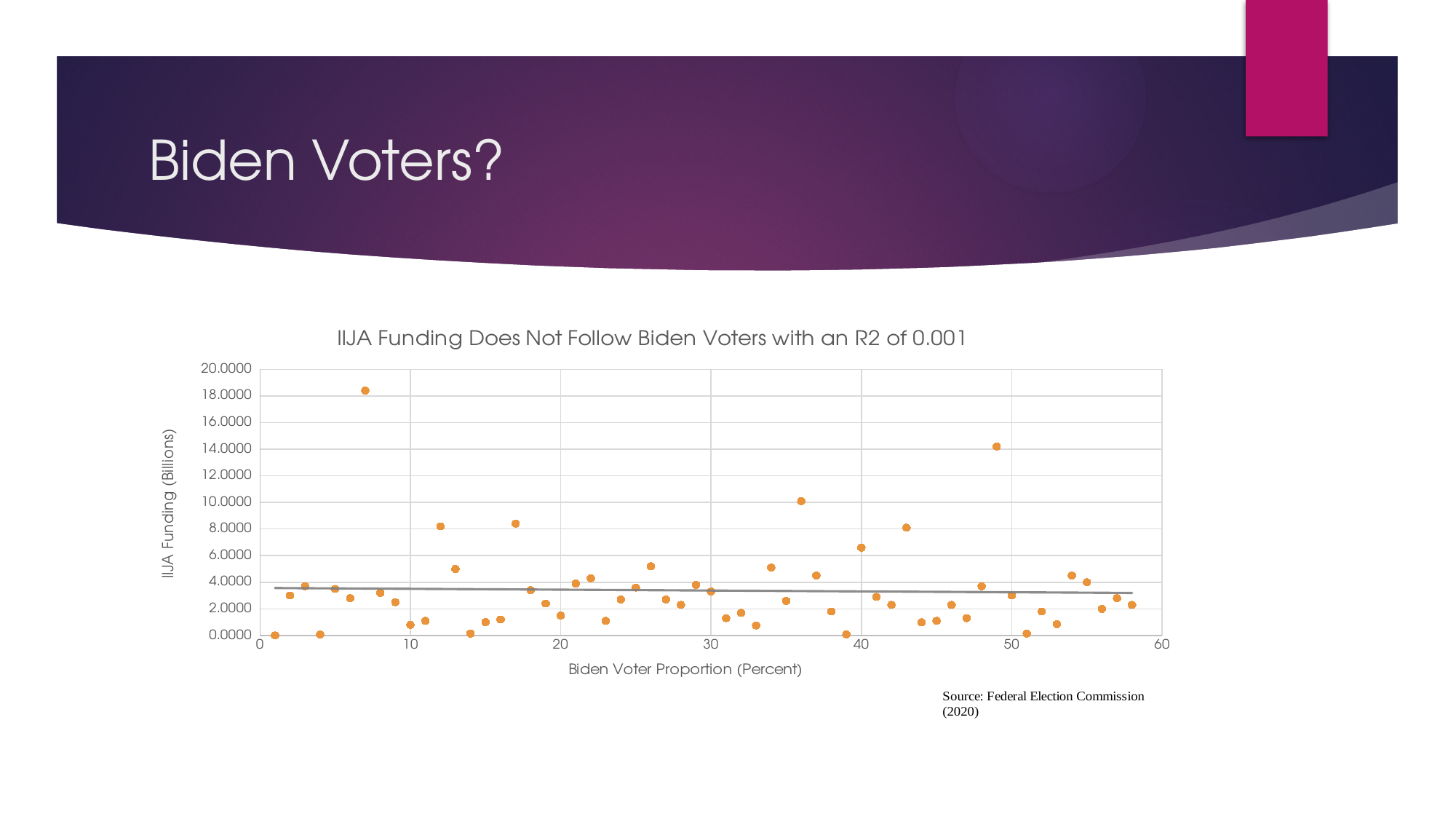

# Biden Voters?

### Chart: IIJA Funding Does Not Follow Biden Voters with an R2 of 0.001

| Category |  |
|---|---|